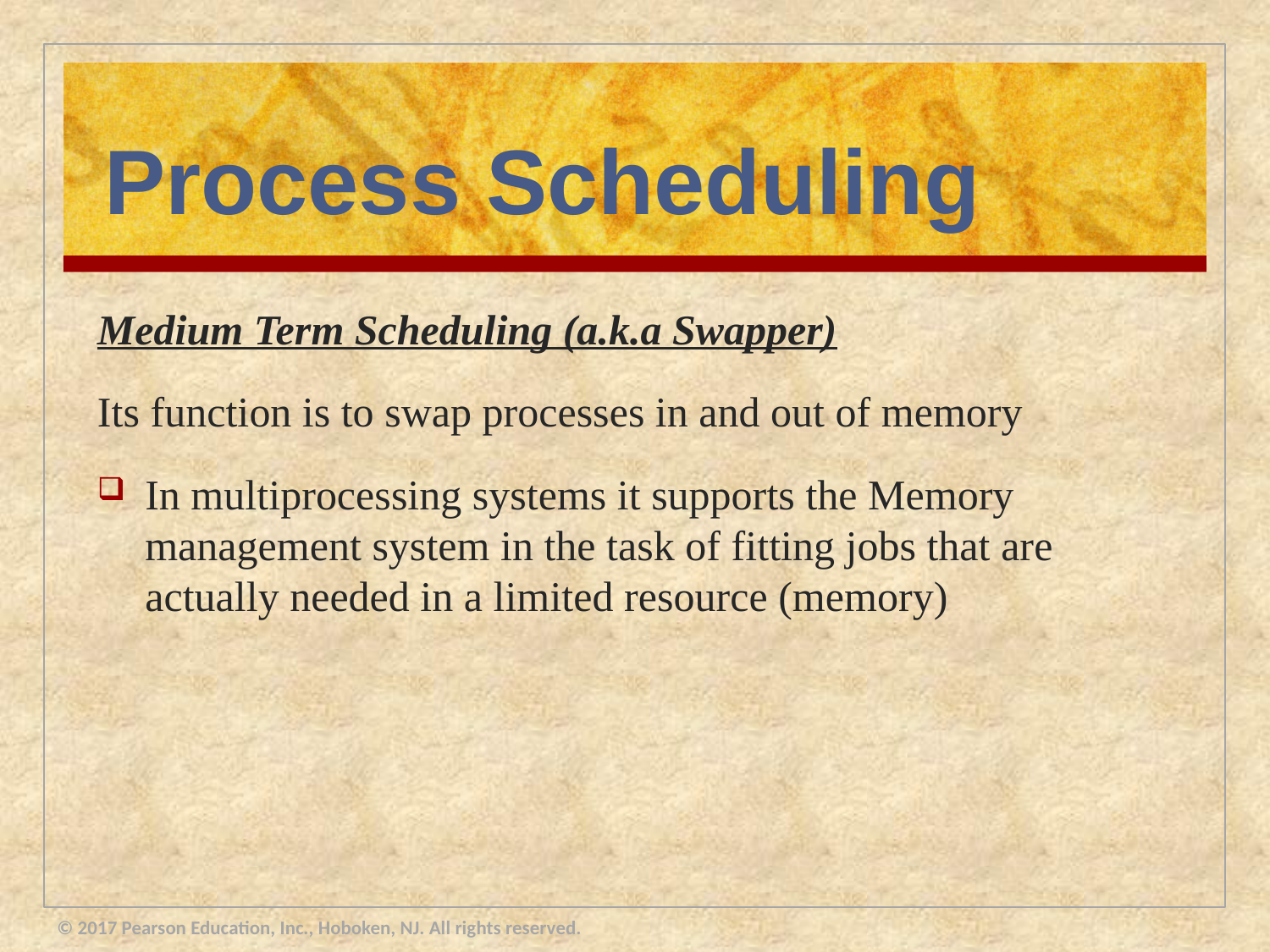

# Process Scheduling
Medium Term Scheduling (a.k.a Swapper)
Its function is to swap processes in and out of memory
In multiprocessing systems it supports the Memory management system in the task of fitting jobs that are actually needed in a limited resource (memory)

© 2017 Pearson Education, Inc., Hoboken, NJ. All rights reserved.